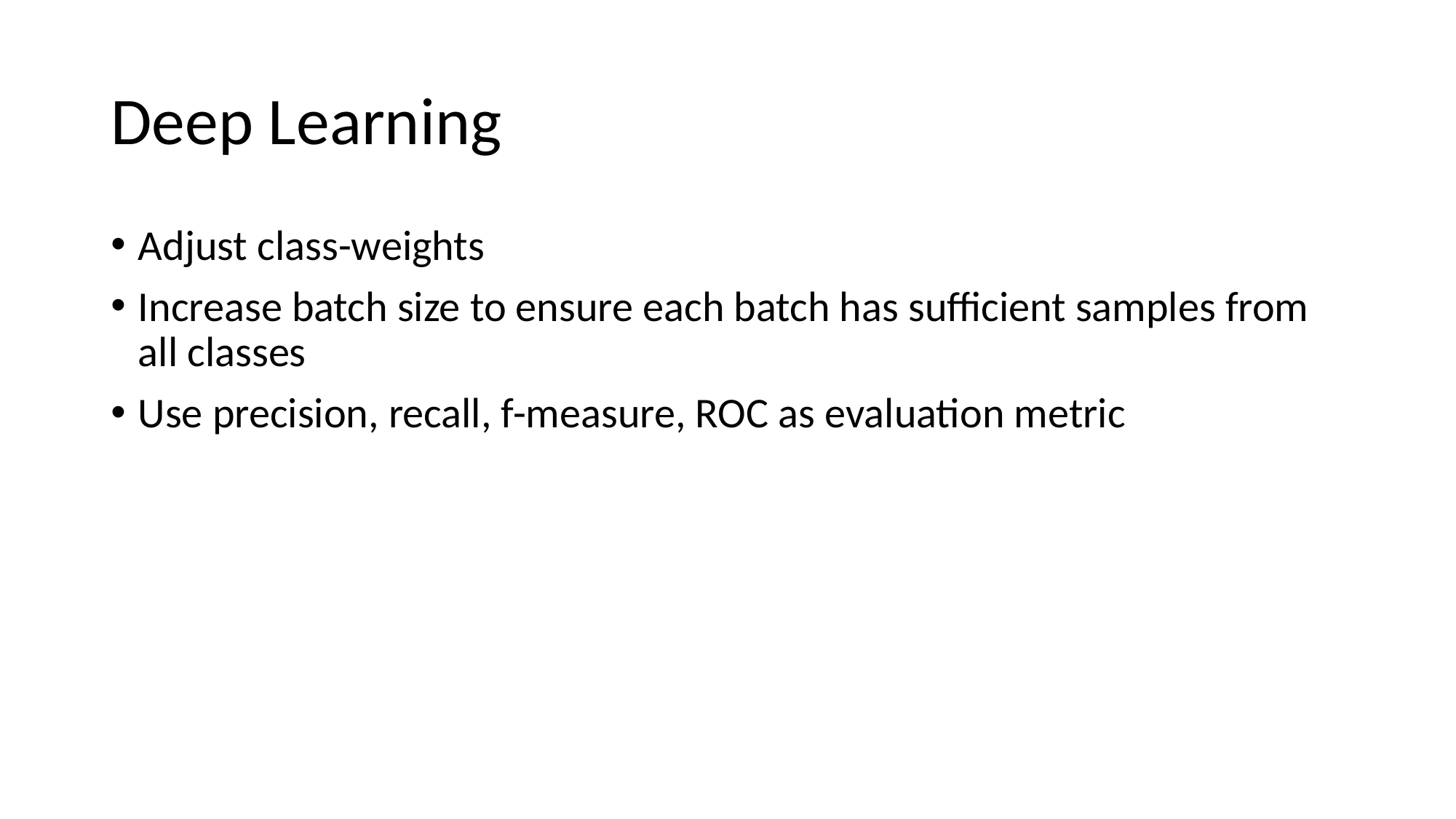

# Deep Learning
Adjust class-weights
Increase batch size to ensure each batch has sufficient samples from all classes
Use precision, recall, f-measure, ROC as evaluation metric